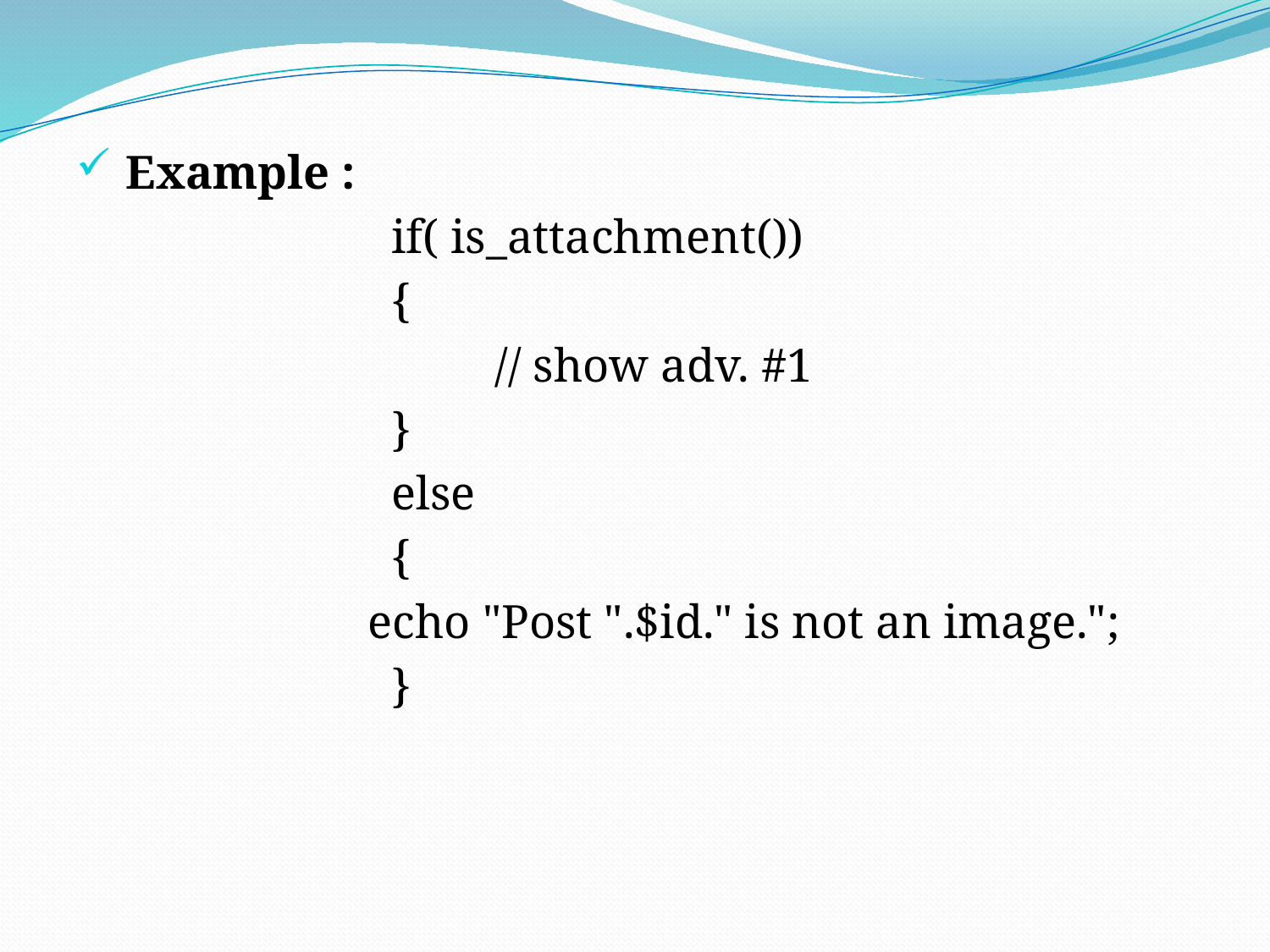

Example :
			  if( is_attachment())
			  {
				// show adv. #1
			  }
			  else
			  {
			echo "Post ".$id." is not an image.";
			  }